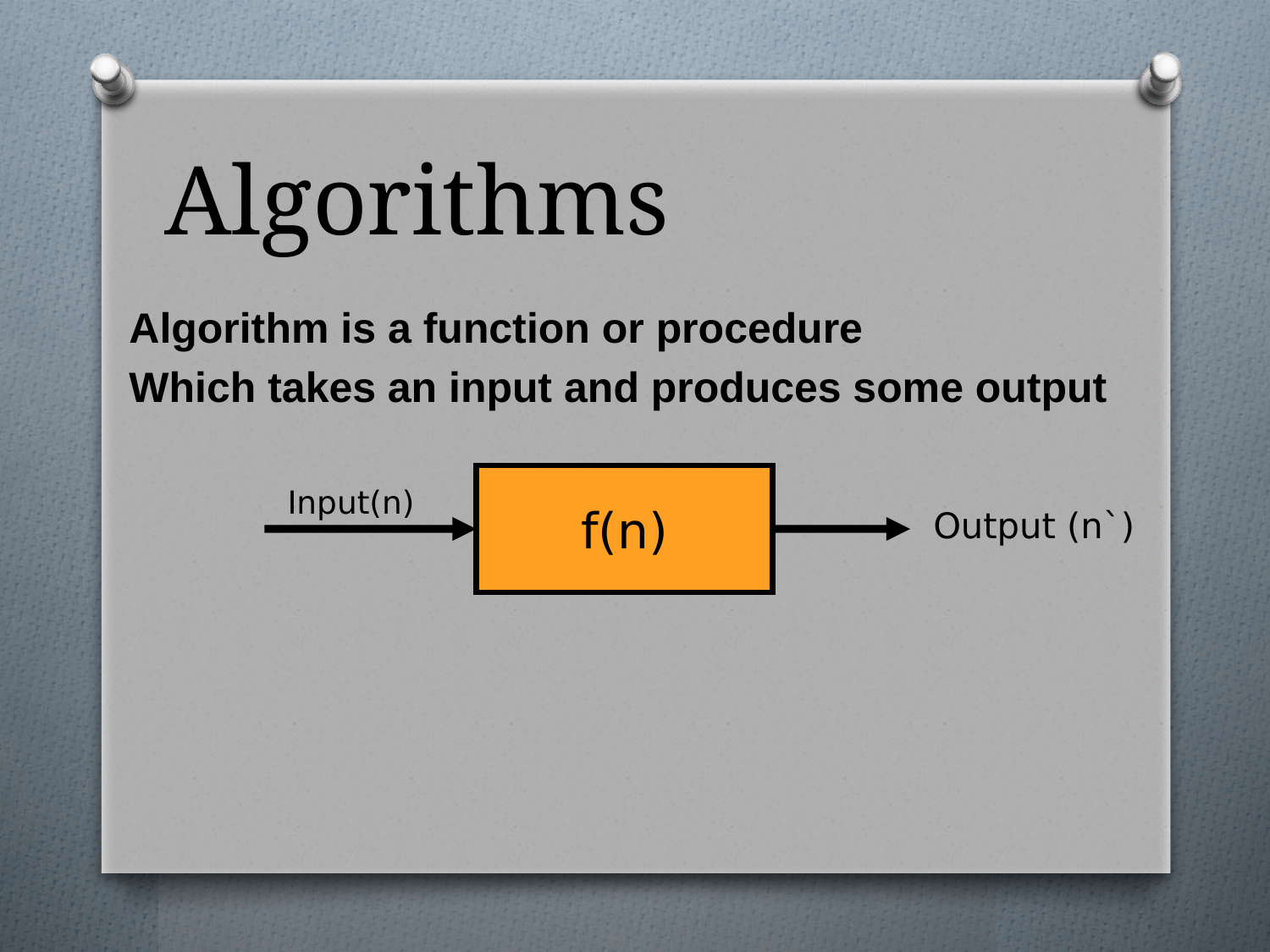

# Algorithms
Algorithm is a function or procedure
Which takes an input and produces some output

f(n)
Input(n)
Output (n`)